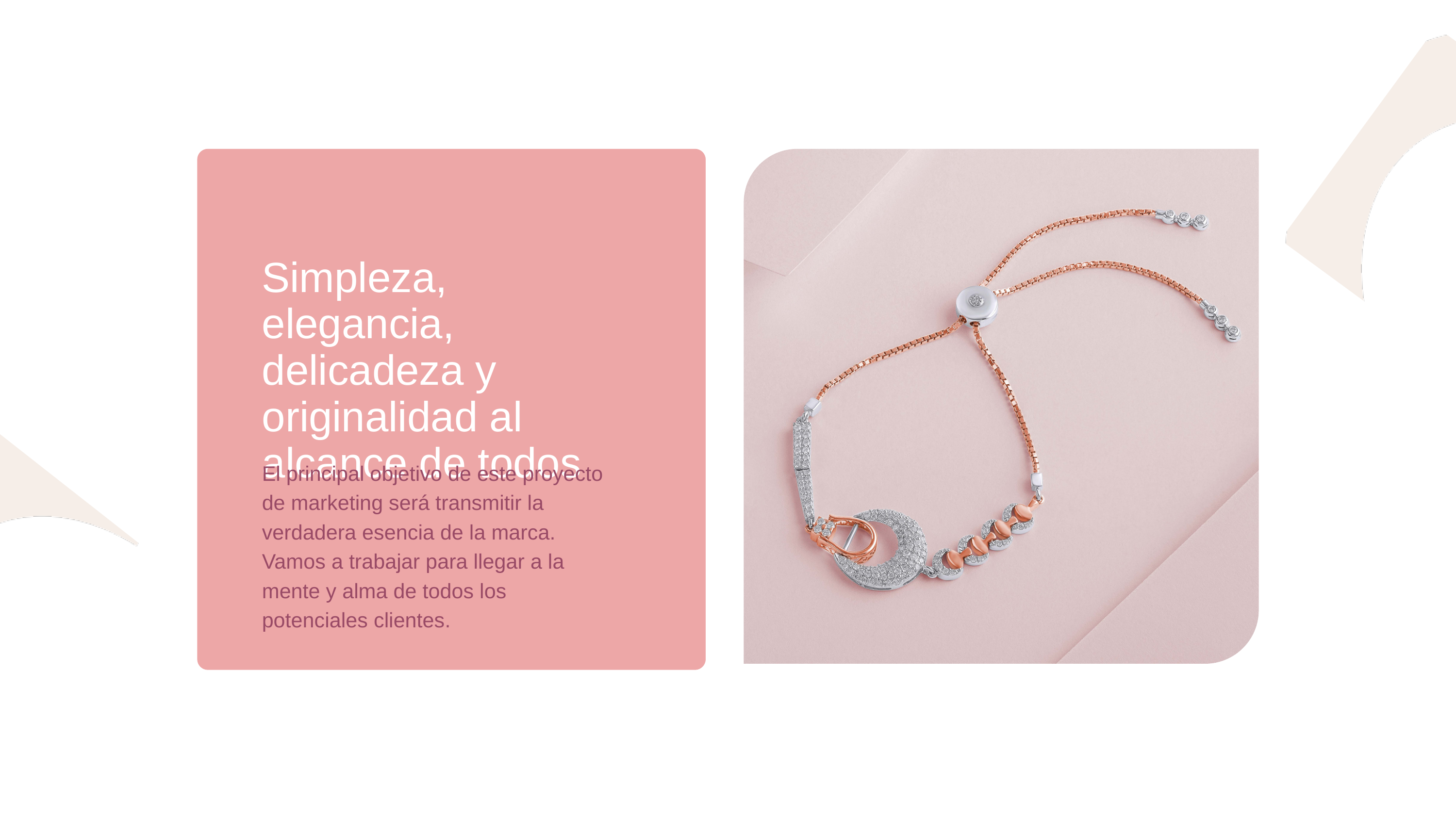

Simpleza, elegancia, delicadeza y originalidad al alcance de todos
El principal objetivo de este proyecto de marketing será transmitir la verdadera esencia de la marca. Vamos a trabajar para llegar a la mente y alma de todos los potenciales clientes.